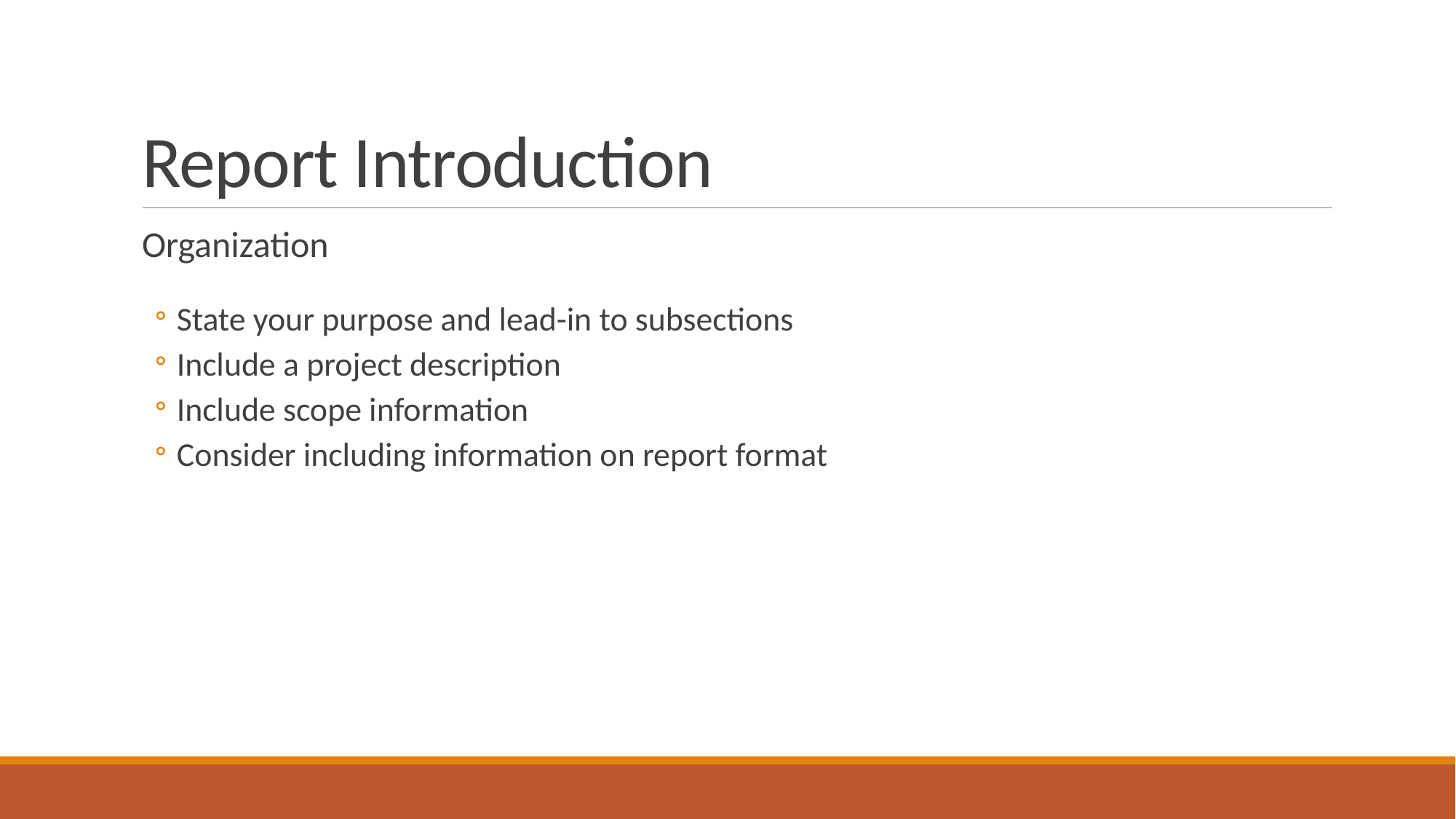

# Report Introduction
Organization

State your purpose and lead-in to subsections
Include a project description
Include scope information
Consider including information on report format